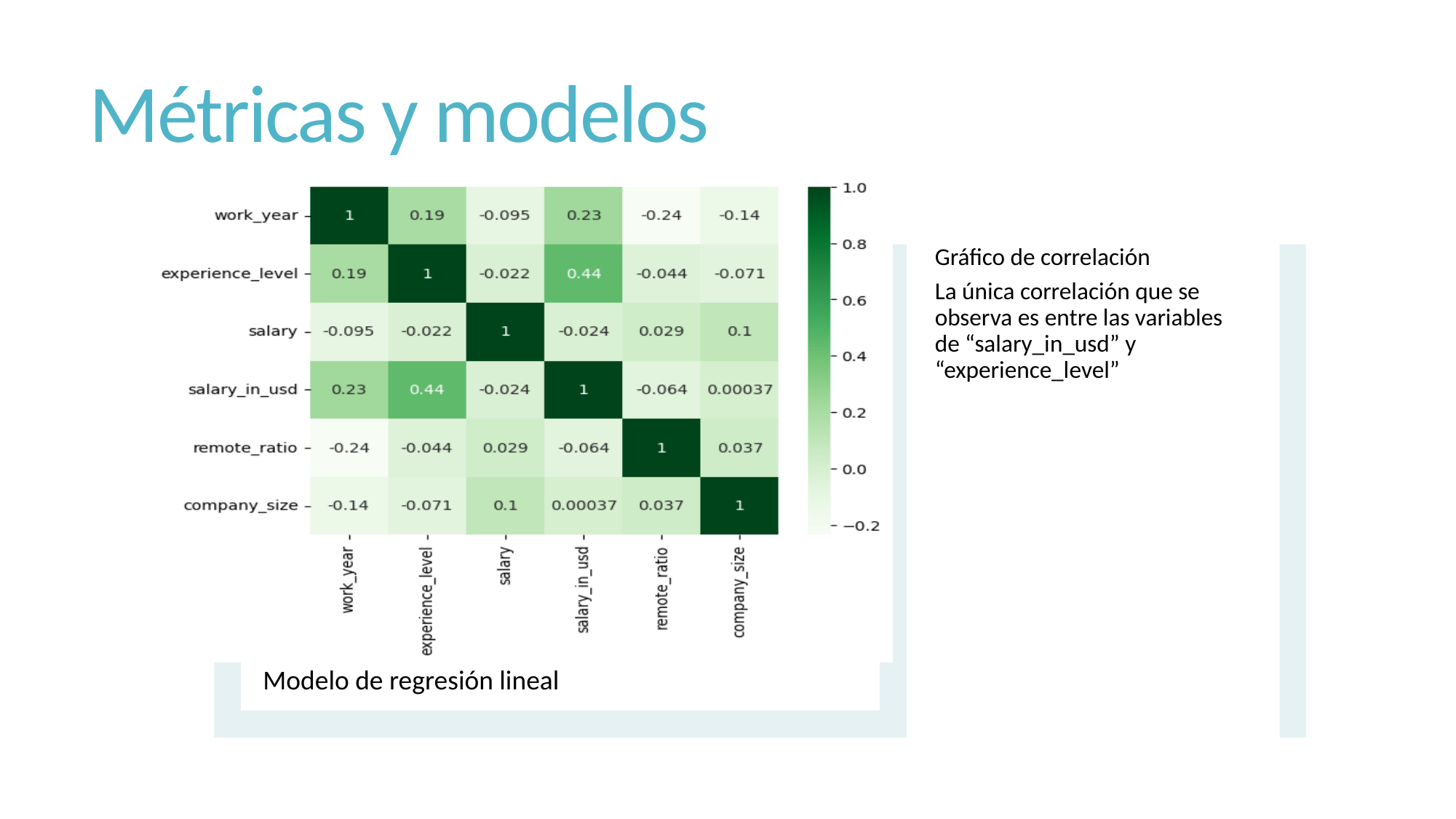

# Métricas y modelos
Modelo de regresión lineal
Gráfico de correlación
La única correlación que se observa es entre las variables de “salary_in_usd” y “experience_level”